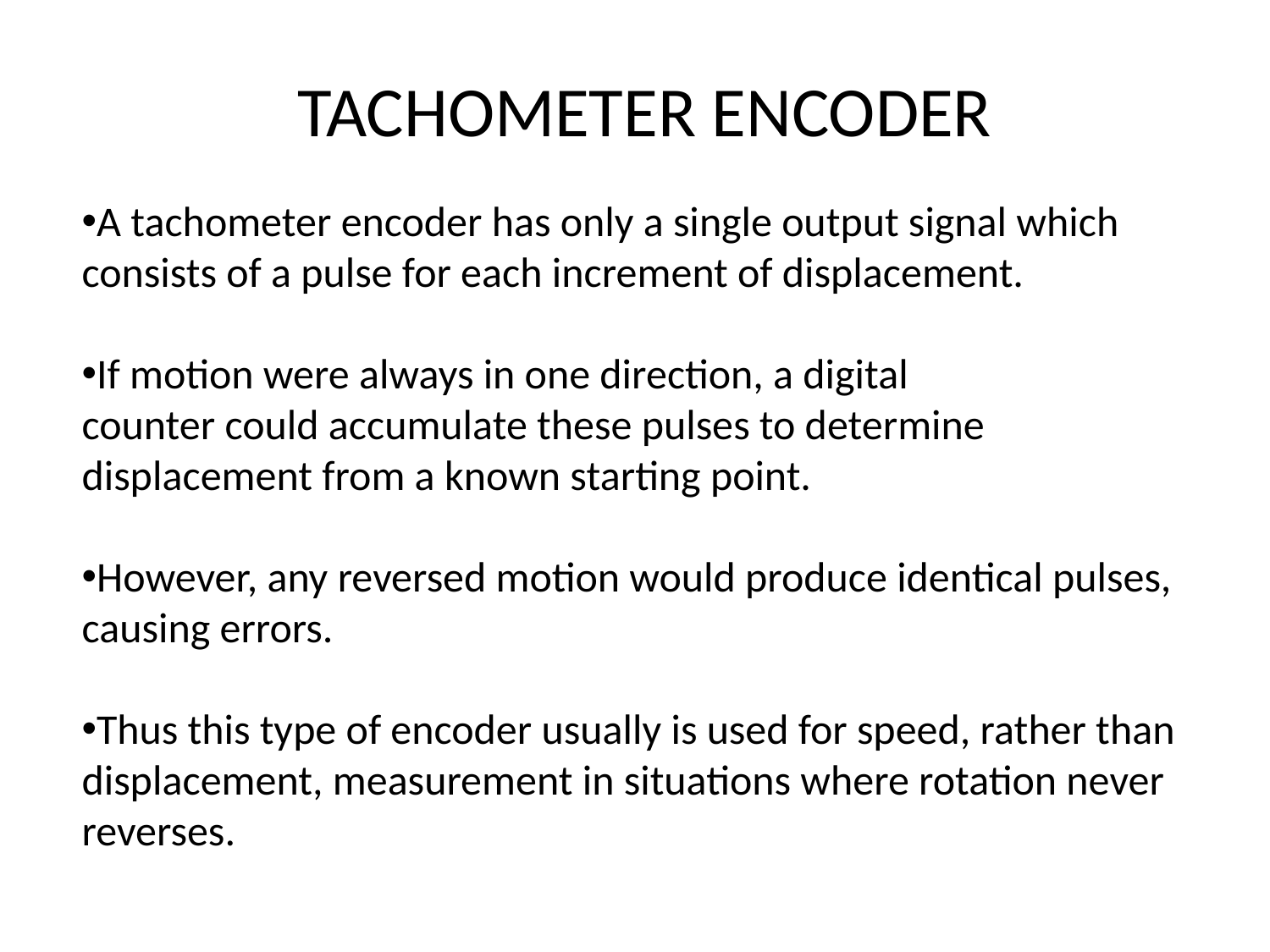

TACHOMETER ENCODER
A tachometer encoder has only a single output signal which consists of a pulse for each increment of displacement.

If motion were always in one direction, a digital
counter could accumulate these pulses to determine displacement from a known starting point.

However, any reversed motion would produce identical pulses, causing errors.

Thus this type of encoder usually is used for speed, rather than displacement, measurement in situations where rotation never reverses.